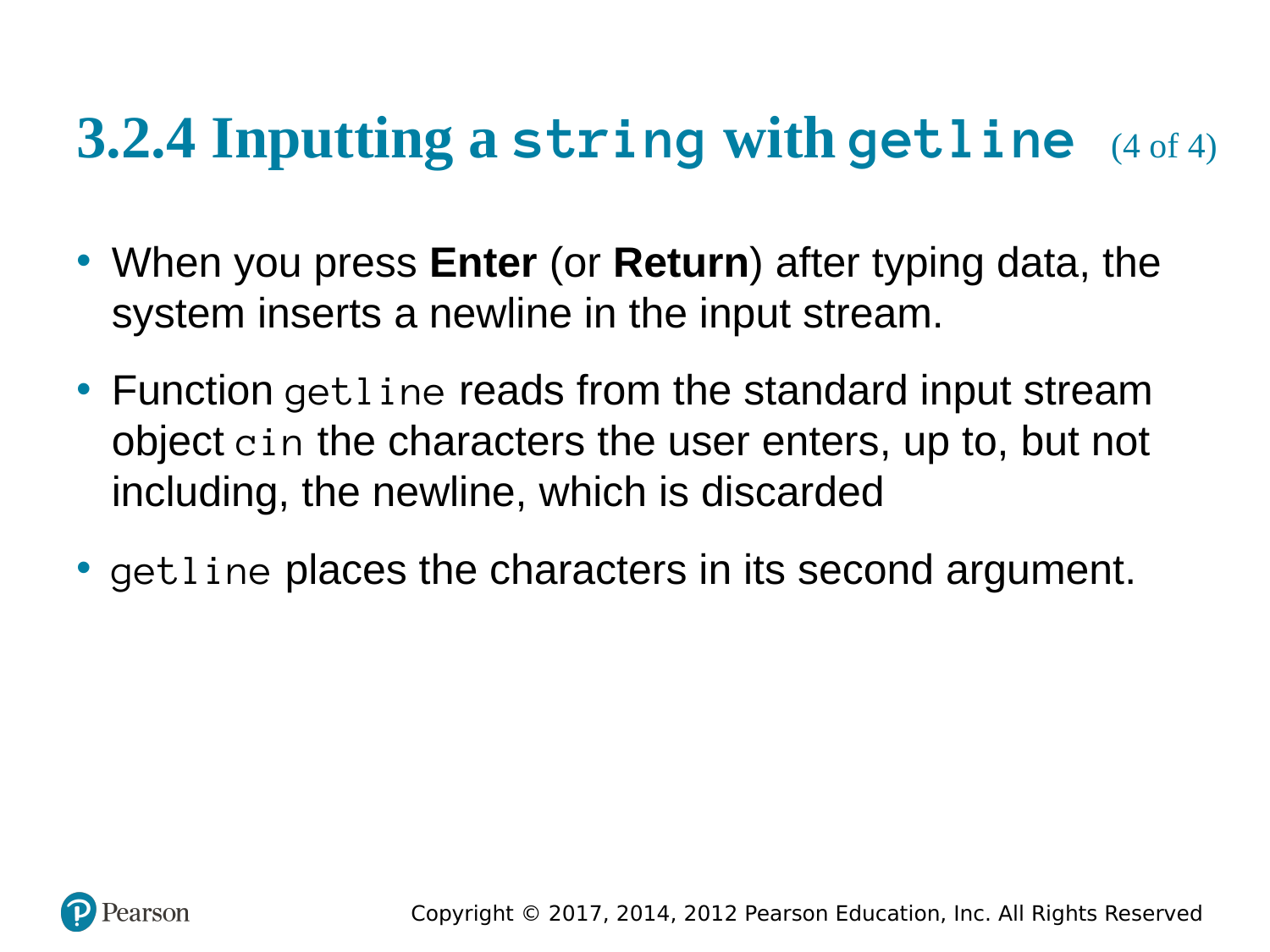

# 3.2.4 Inputting a string with getline (4 of 4)
When you press Enter (or Return) after typing data, the system inserts a newline in the input stream.
Function getline reads from the standard input stream object cin the characters the user enters, up to, but not including, the newline, which is discarded
getline places the characters in its second argument.